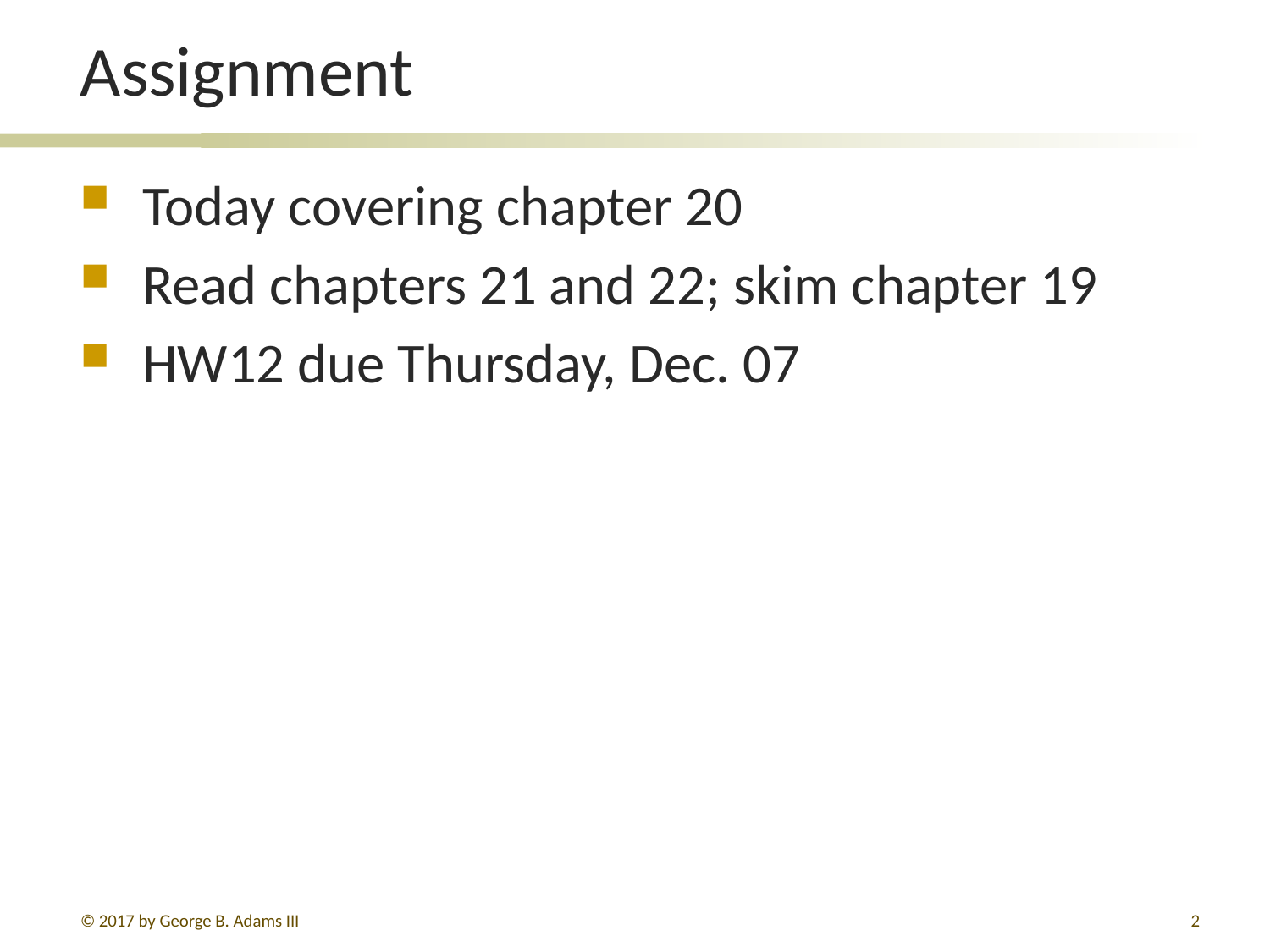

# Assignment
Today covering chapter 20
Read chapters 21 and 22; skim chapter 19
HW12 due Thursday, Dec. 07

© 2017 by George B. Adams III
2